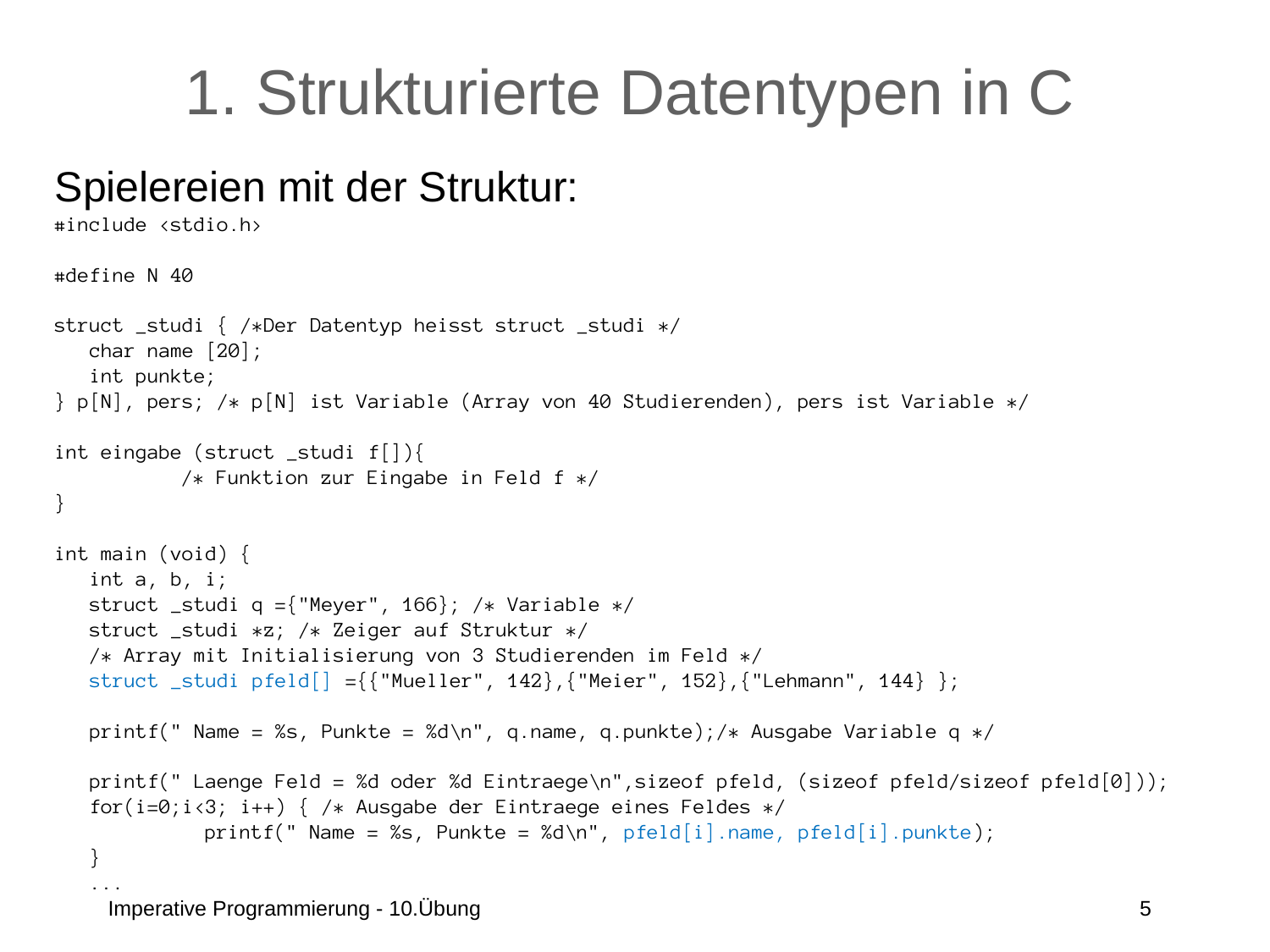

# 1. Strukturierte Datentypen in C
Spielereien mit der Struktur:
#include <stdio.h>

#define N 40

struct _studi { /*Der Datentyp heisst struct _studi */
   char name [20];
   int punkte;
} p[N], pers; /* p[N] ist Variable (Array von 40 Studierenden), pers ist Variable */

int eingabe (struct _studi f[]){
	/* Funktion zur Eingabe in Feld f */
}

int main (void) {
   int a, b, i;
   struct _studi q ={"Meyer", 166}; /* Variable */
   struct _studi *z; /* Zeiger auf Struktur */
   /* Array mit Initialisierung von 3 Studierenden im Feld */
   struct _studi pfeld[] ={{"Mueller", 142},{"Meier", 152},{"Lehmann", 144} };

   printf(" Name = %s, Punkte = %d\n", q.name, q.punkte);/* Ausgabe Variable q */

   printf(" Laenge Feld = %d oder %d Eintraege\n",sizeof pfeld, (sizeof pfeld/sizeof pfeld[0]));
   for(i=0;i<3; i++) { /* Ausgabe der Eintraege eines Feldes */
	  printf(" Name = %s, Punkte = %d\n", pfeld[i].name, pfeld[i].punkte);
   }
   ...
Imperative Programmierung - 10.Übung
5